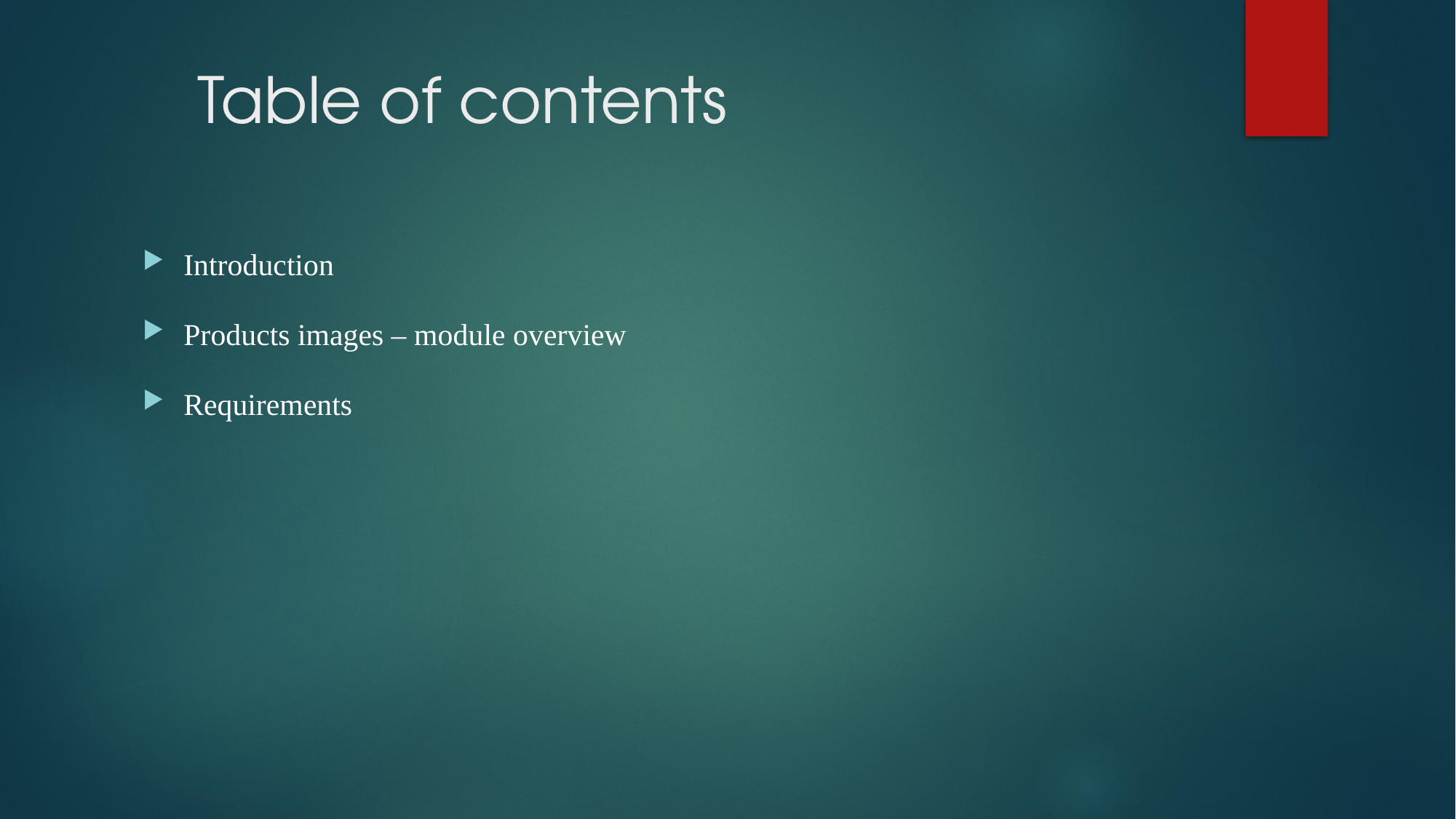

# Table of contents
Introduction
Products images – module overview
Requirements